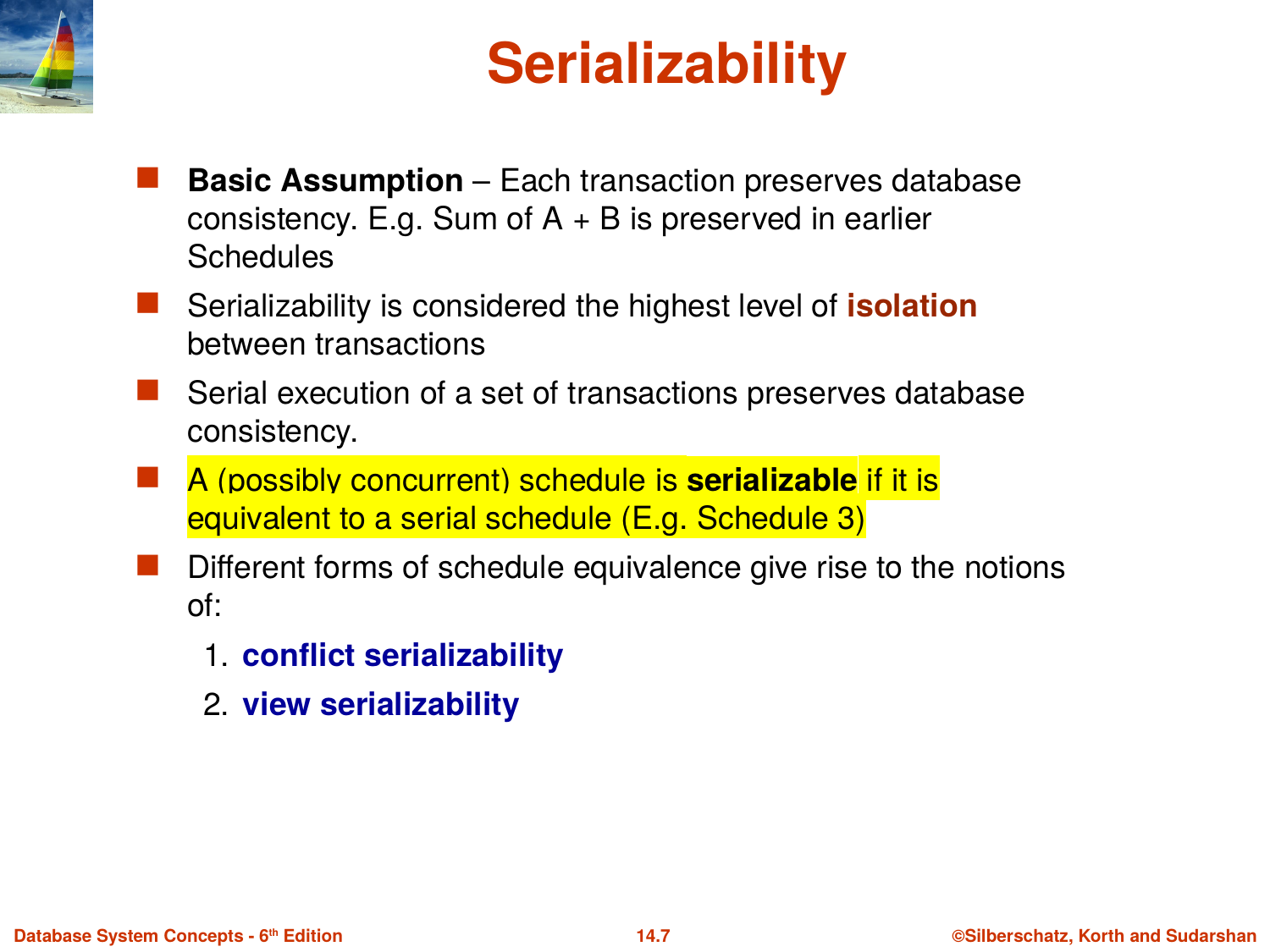

# Serializability
Basic Assumption – Each transaction preserves database consistency. E.g. Sum of A + B is preserved in earlier Schedules
Serializability is considered the highest level of isolation between transactions
Serial execution of a set of transactions preserves database consistency.
A (possibly concurrent) schedule is serializable if it is equivalent to a serial schedule (E.g. Schedule 3)
Different forms of schedule equivalence give rise to the notions of:
1.	conflict serializability
2.	view serializability